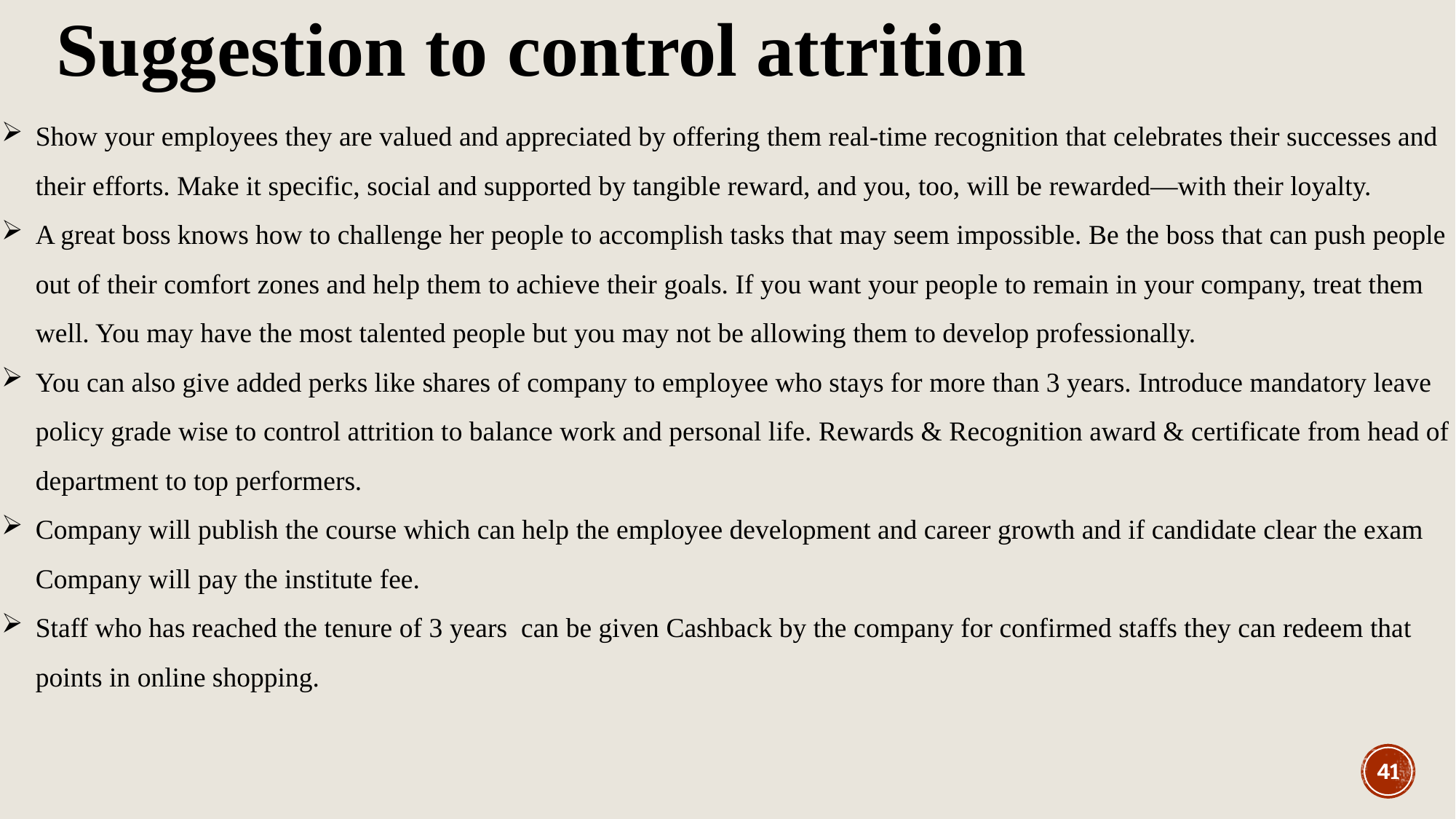

Suggestion to control attrition
Show your employees they are valued and appreciated by offering them real-time recognition that celebrates their successes and their efforts. Make it specific, social and supported by tangible reward, and you, too, will be rewarded—with their loyalty.
A great boss knows how to challenge her people to accomplish tasks that may seem impossible. Be the boss that can push people out of their comfort zones and help them to achieve their goals. If you want your people to remain in your company, treat them well. You may have the most talented people but you may not be allowing them to develop professionally.
You can also give added perks like shares of company to employee who stays for more than 3 years. Introduce mandatory leave policy grade wise to control attrition to balance work and personal life. Rewards & Recognition award & certificate from head of department to top performers.
Company will publish the course which can help the employee development and career growth and if candidate clear the exam Company will pay the institute fee.
Staff who has reached the tenure of 3 years  can be given Cashback by the company for confirmed staffs they can redeem that points in online shopping.

41